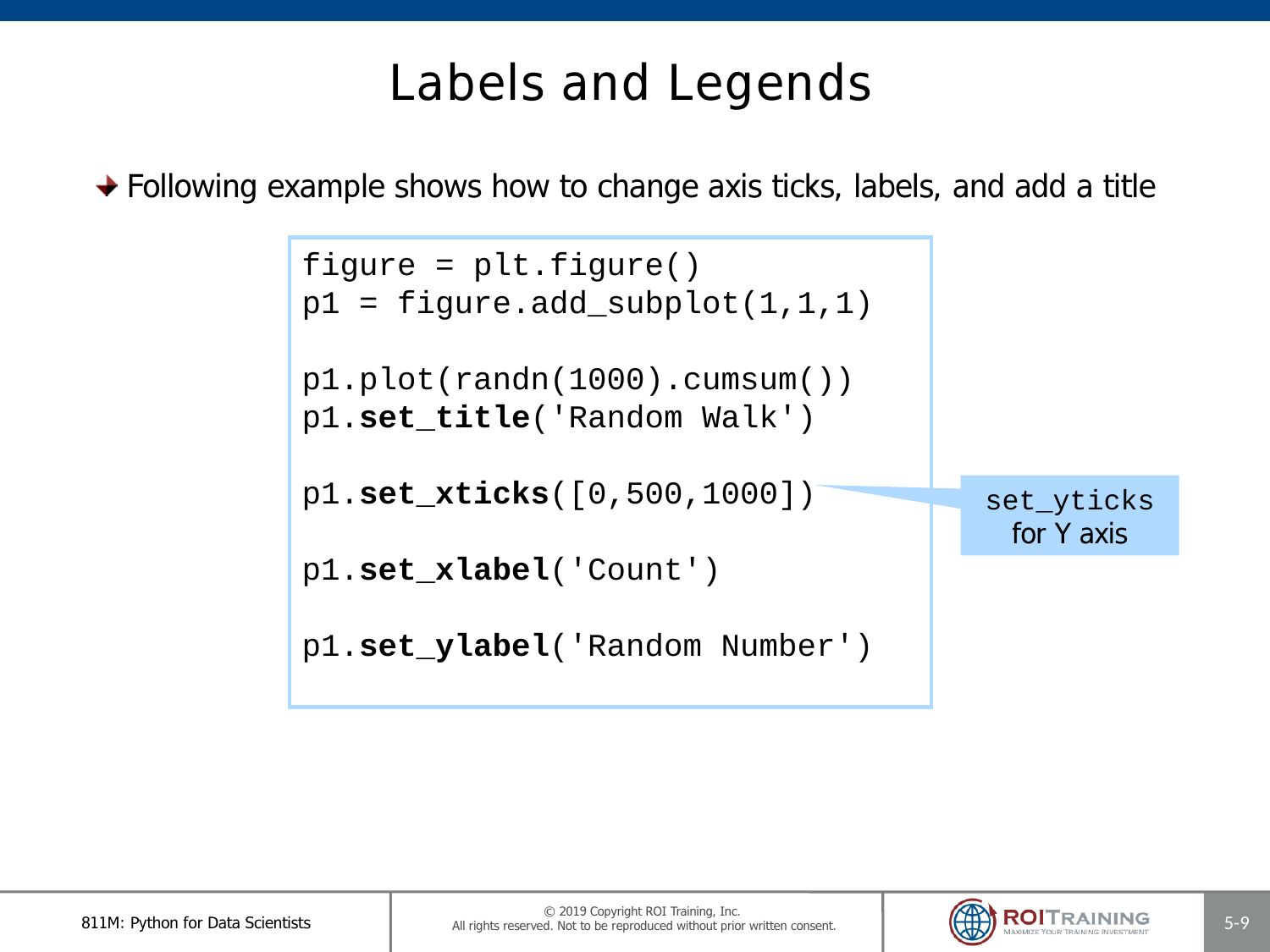

# Labels and Legends
Following example shows how to change axis ticks, labels, and add a title
figure = plt.figure()
p1 = figure.add_subplot(1,1,1)

p1.plot(randn(1000).cumsum())
p1.set_title('Random Walk')

p1.set_xticks([0,500,1000])

p1.set_xlabel('Count')

p1.set_ylabel('Random Number')

set_yticks for Y axis